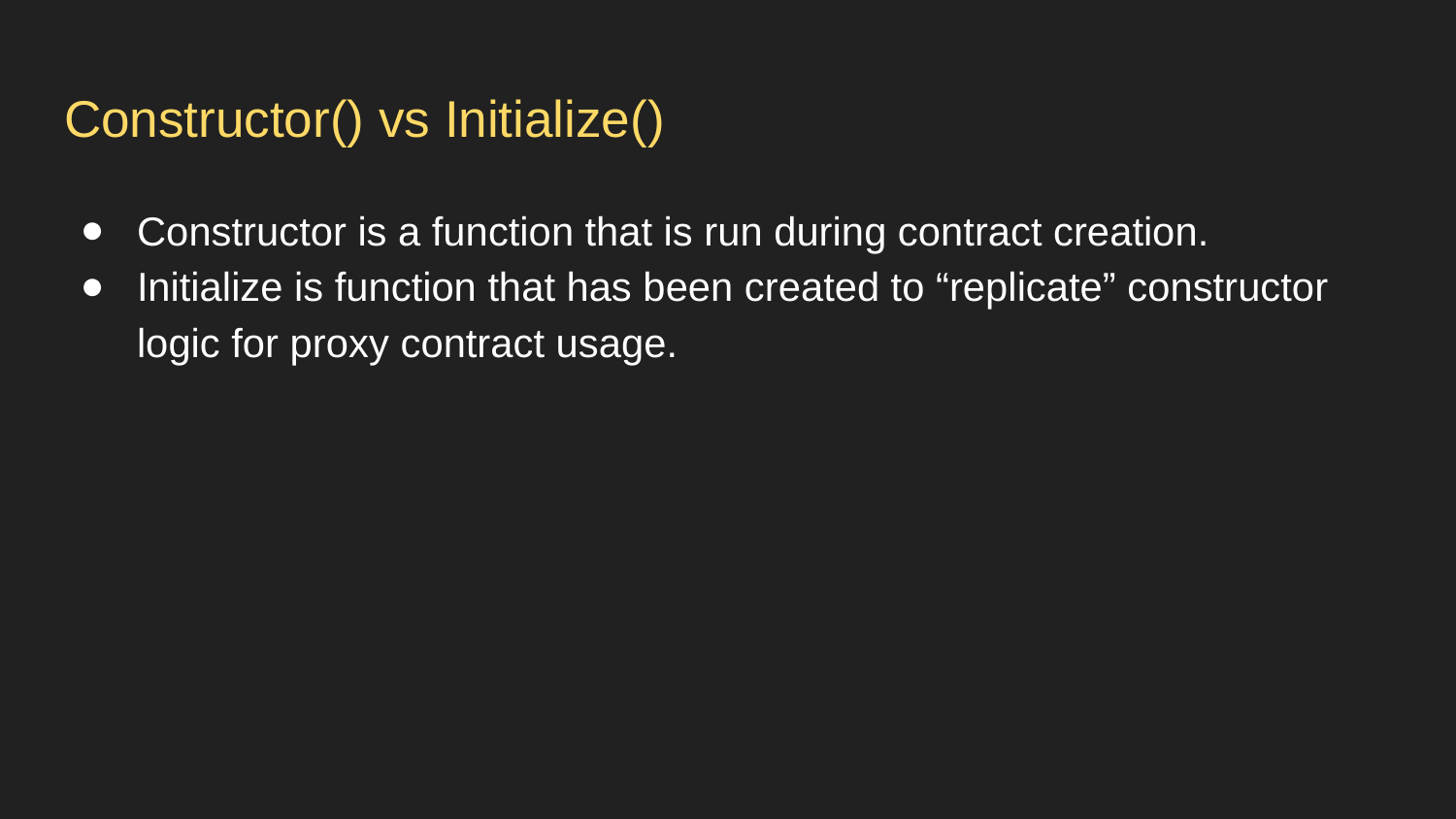

# Constructor() vs Initialize()

Constructor is a function that is run during contract creation.
Initialize is function that has been created to “replicate” constructor logic for proxy contract usage.